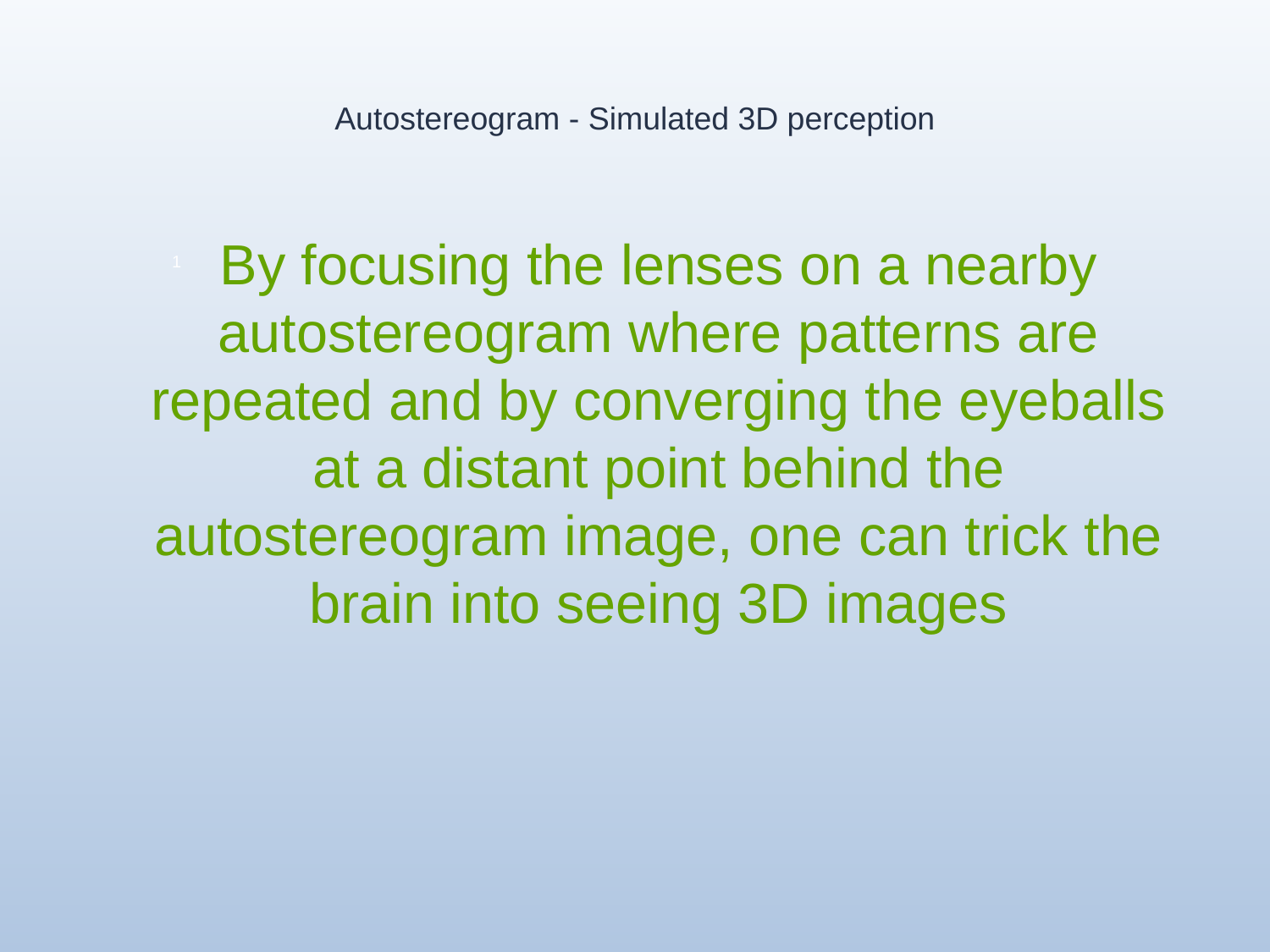

# Autostereogram - Simulated 3D perception
By focusing the lenses on a nearby autostereogram where patterns are repeated and by converging the eyeballs at a distant point behind the autostereogram image, one can trick the brain into seeing 3D images